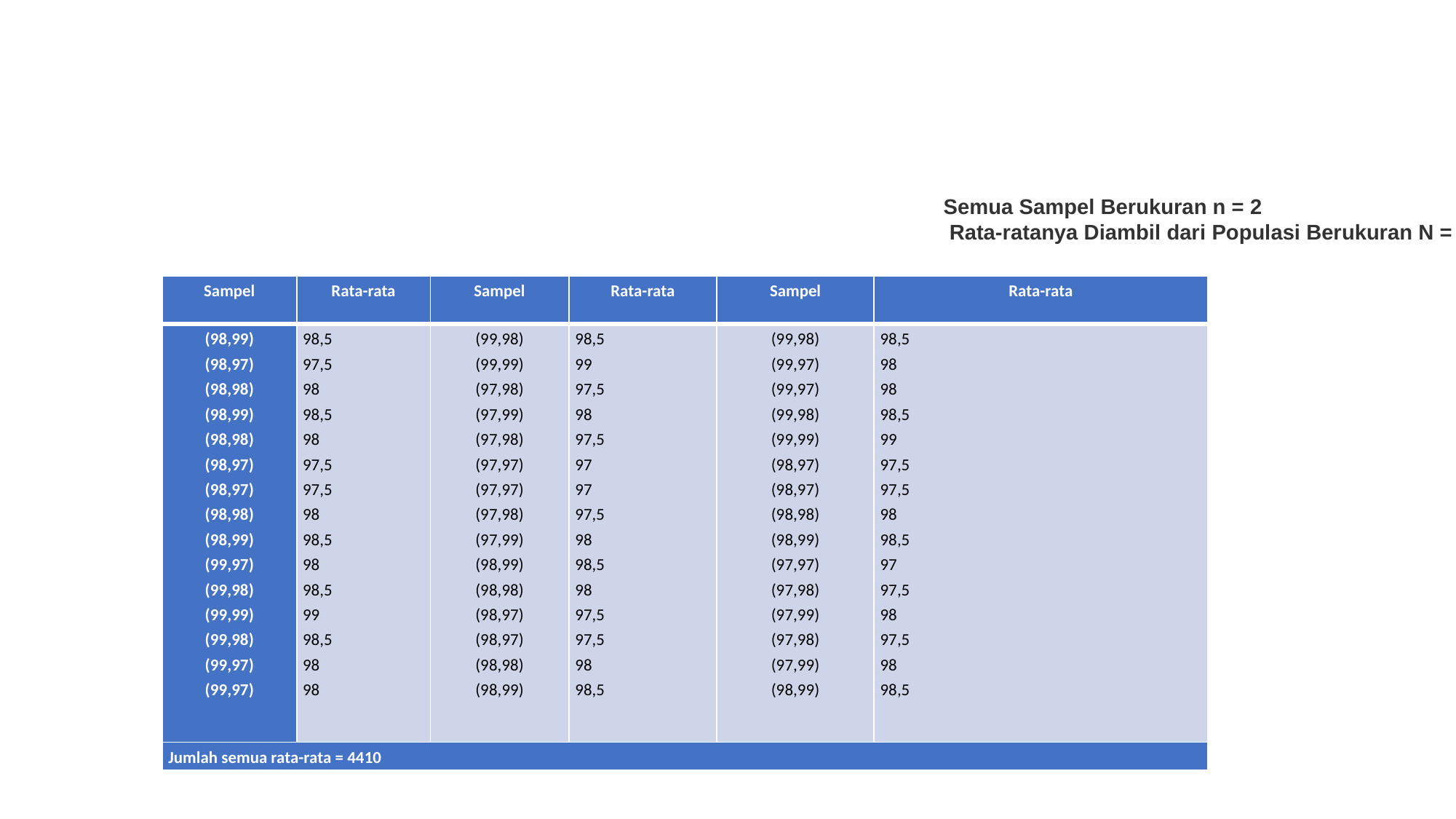

#
Semua Sampel Berukuran n = 2
 Rata-ratanya Diambil dari Populasi Berukuran N = 10

| Sampel | Rata-rata | Sampel | Rata-rata | Sampel | Rata-rata |
| --- | --- | --- | --- | --- | --- |
| (98,99) (98,97) (98,98) (98,99) (98,98) (98,97) (98,97) (98,98) (98,99) (99,97) (99,98) (99,99) (99,98) (99,97) (99,97) | 98,5 97,5 98 98,5 98 97,5 97,5 98 98,5 98 98,5 99 98,5 98 98 | (99,98) (99,99) (97,98) (97,99) (97,98) (97,97) (97,97) (97,98) (97,99) (98,99) (98,98) (98,97) (98,97) (98,98) (98,99) | 98,5 99 97,5 98 97,5 97 97 97,5 98 98,5 98 97,5 97,5 98 98,5 | (99,98) (99,97) (99,97) (99,98) (99,99) (98,97) (98,97) (98,98) (98,99) (97,97) (97,98) (97,99) (97,98) (97,99) (98,99) | 98,5 98 98 98,5 99 97,5 97,5 98 98,5 97 97,5 98 97,5 98 98,5 |
| Jumlah semua rata-rata = 4410 |  |  |  |  |  |